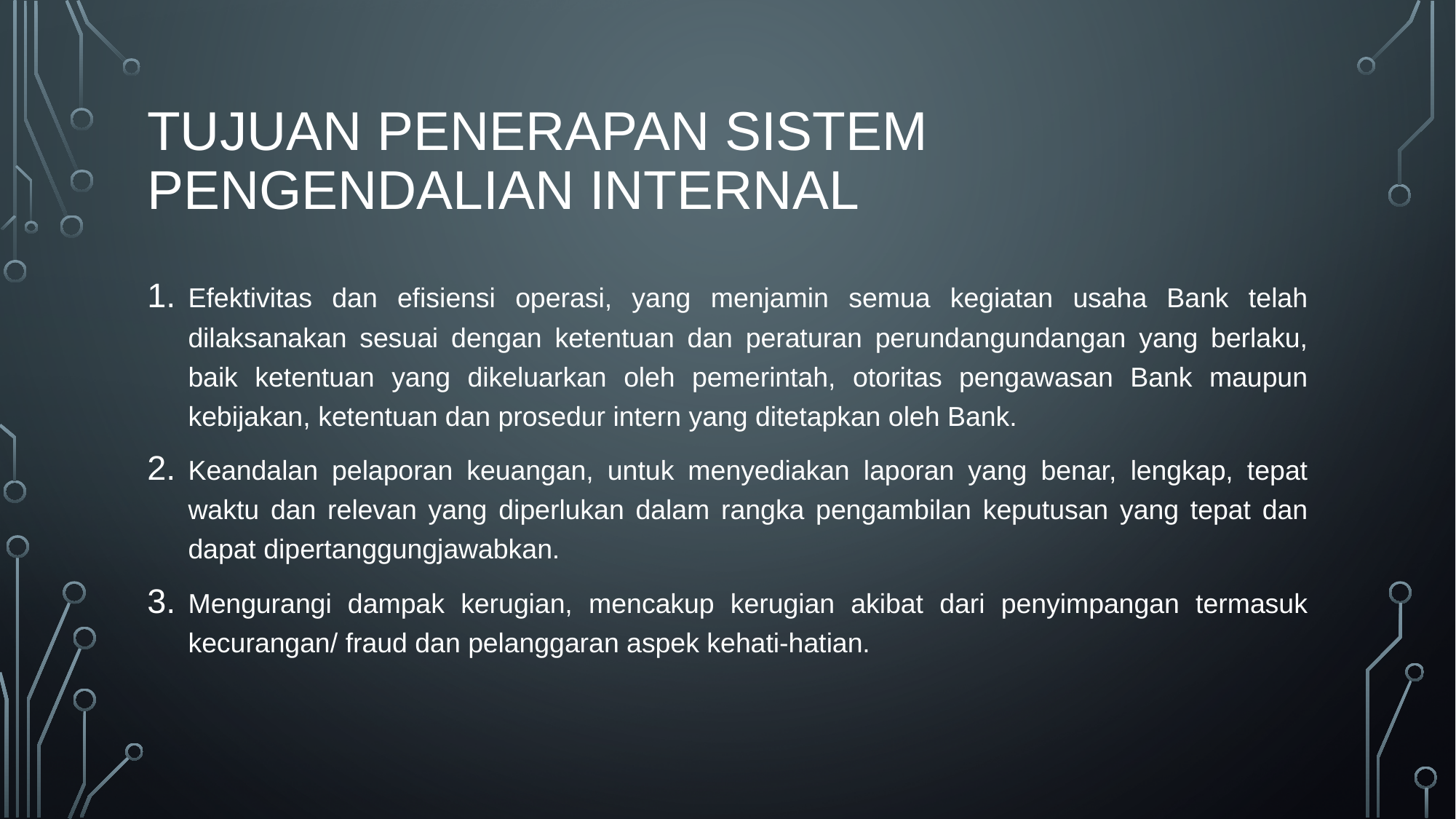

# TUJUAN PENERAPAN SISTEM PENGENDALIAN INTERNAL
Efektivitas dan efisiensi operasi, yang menjamin semua kegiatan usaha Bank telah dilaksanakan sesuai dengan ketentuan dan peraturan perundangundangan yang berlaku, baik ketentuan yang dikeluarkan oleh pemerintah, otoritas pengawasan Bank maupun kebijakan, ketentuan dan prosedur intern yang ditetapkan oleh Bank.
Keandalan pelaporan keuangan, untuk menyediakan laporan yang benar, lengkap, tepat waktu dan relevan yang diperlukan dalam rangka pengambilan keputusan yang tepat dan dapat dipertanggungjawabkan.
Mengurangi dampak kerugian, mencakup kerugian akibat dari penyimpangan termasuk kecurangan/ fraud dan pelanggaran aspek kehati-hatian.